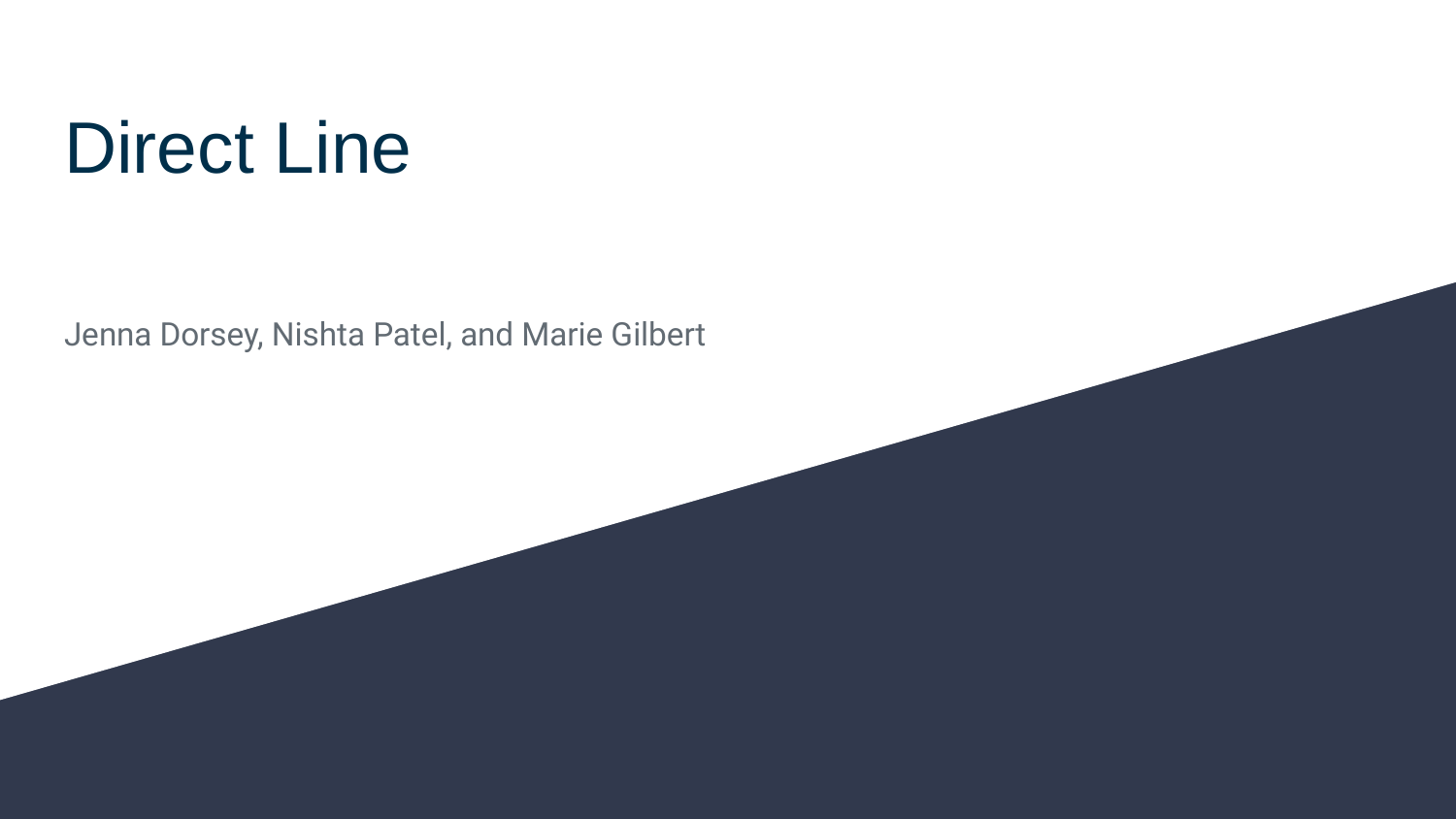

# Direct Line
Jenna Dorsey, Nishta Patel, and Marie Gilbert